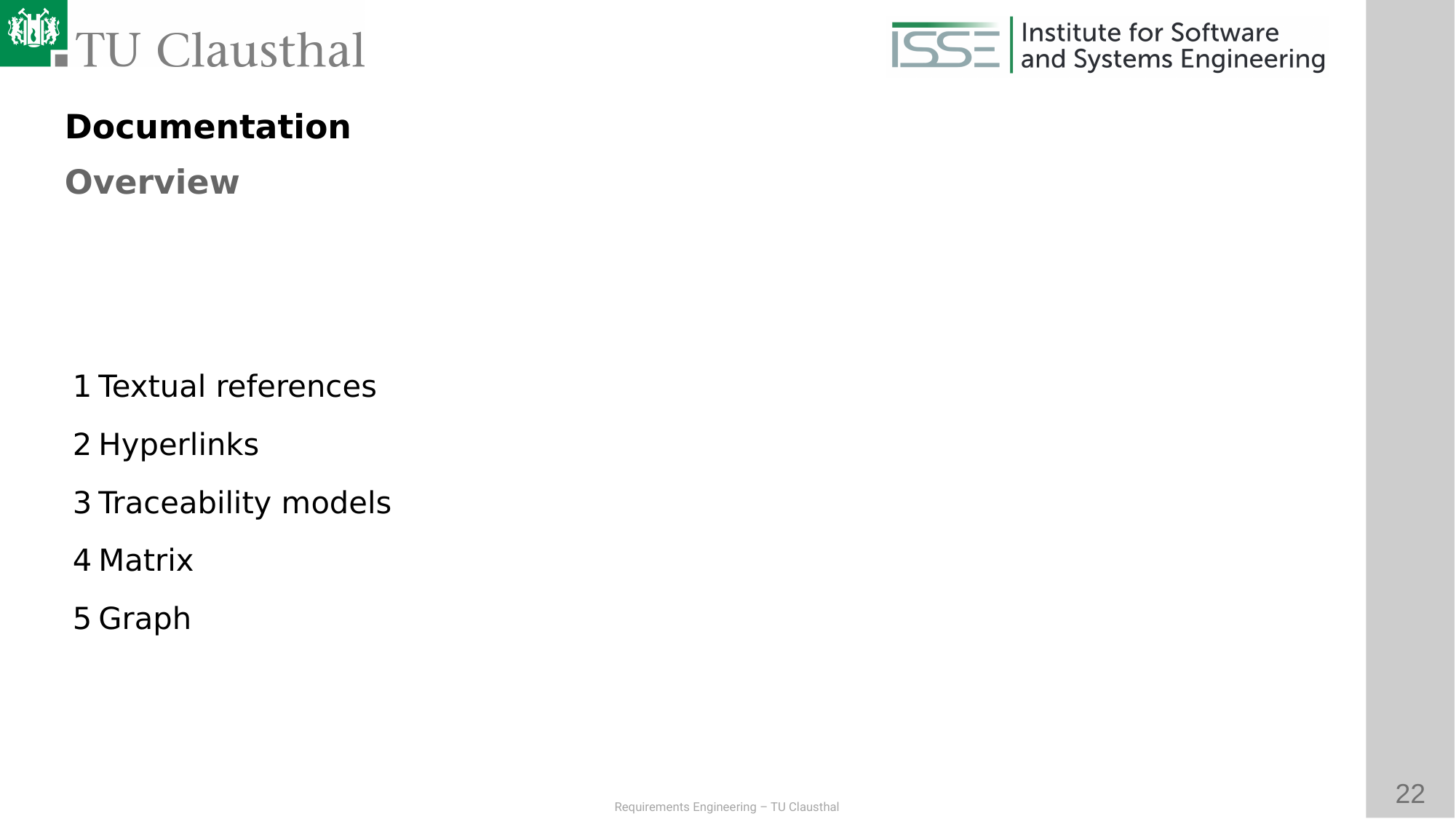

Documentation
Overview

# Textual references
Hyperlinks
Traceability models
Matrix
Graph